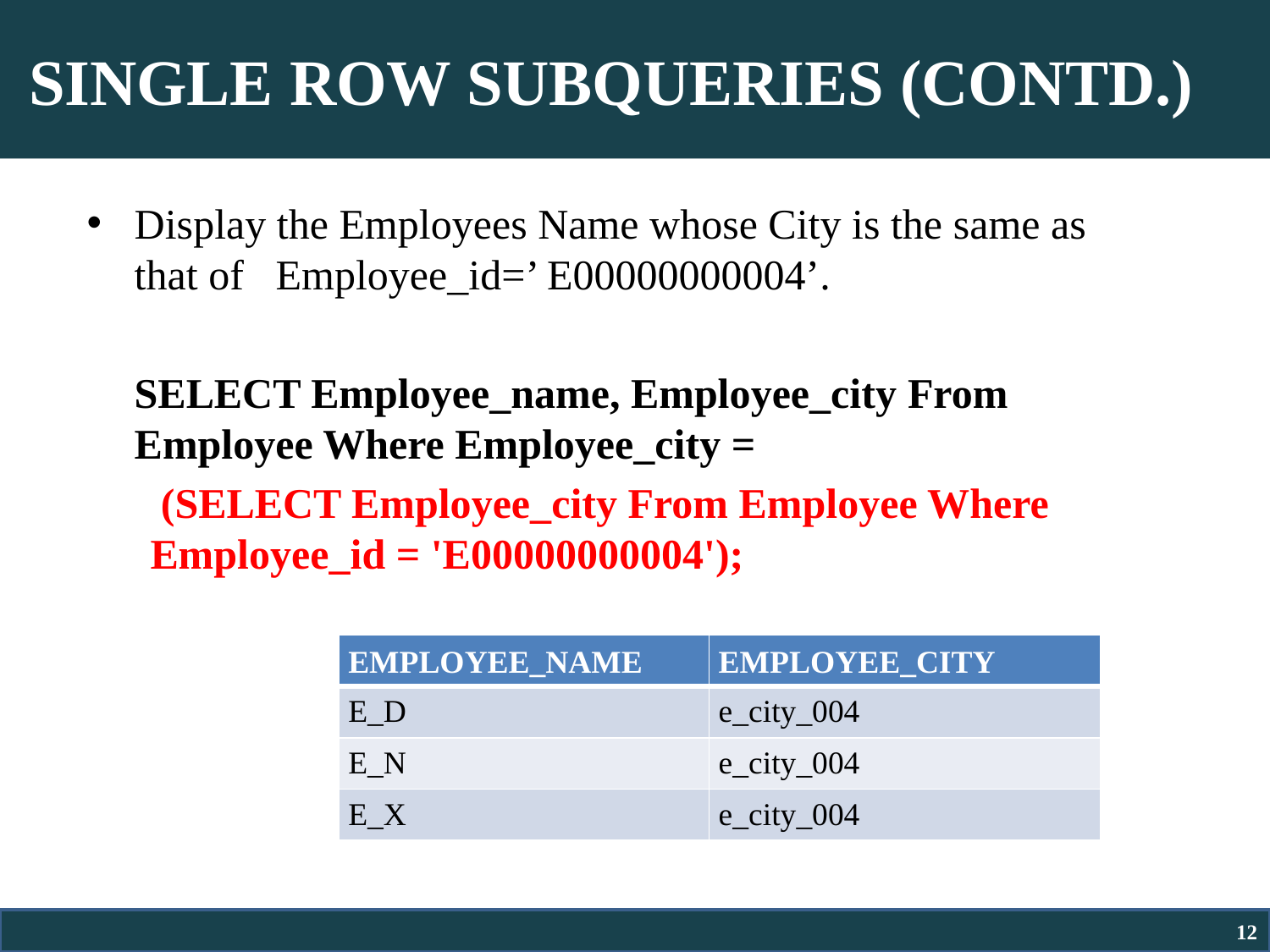

# SINGLE ROW SUBQUERIES (CONTD.)
Display the Employees Name whose City is the same as that of   Employee_id=’ E00000000004’.

	SELECT Employee_name, Employee_city From Employee Where Employee_city =
 (SELECT Employee_city From Employee Where Employee_id = 'E00000000004');

| EMPLOYEE\_NAME | EMPLOYEE\_CITY |
| --- | --- |
| E\_D | e\_city\_004 |
| E\_N | e\_city\_004 |
| E\_X | e\_city\_004 |
12